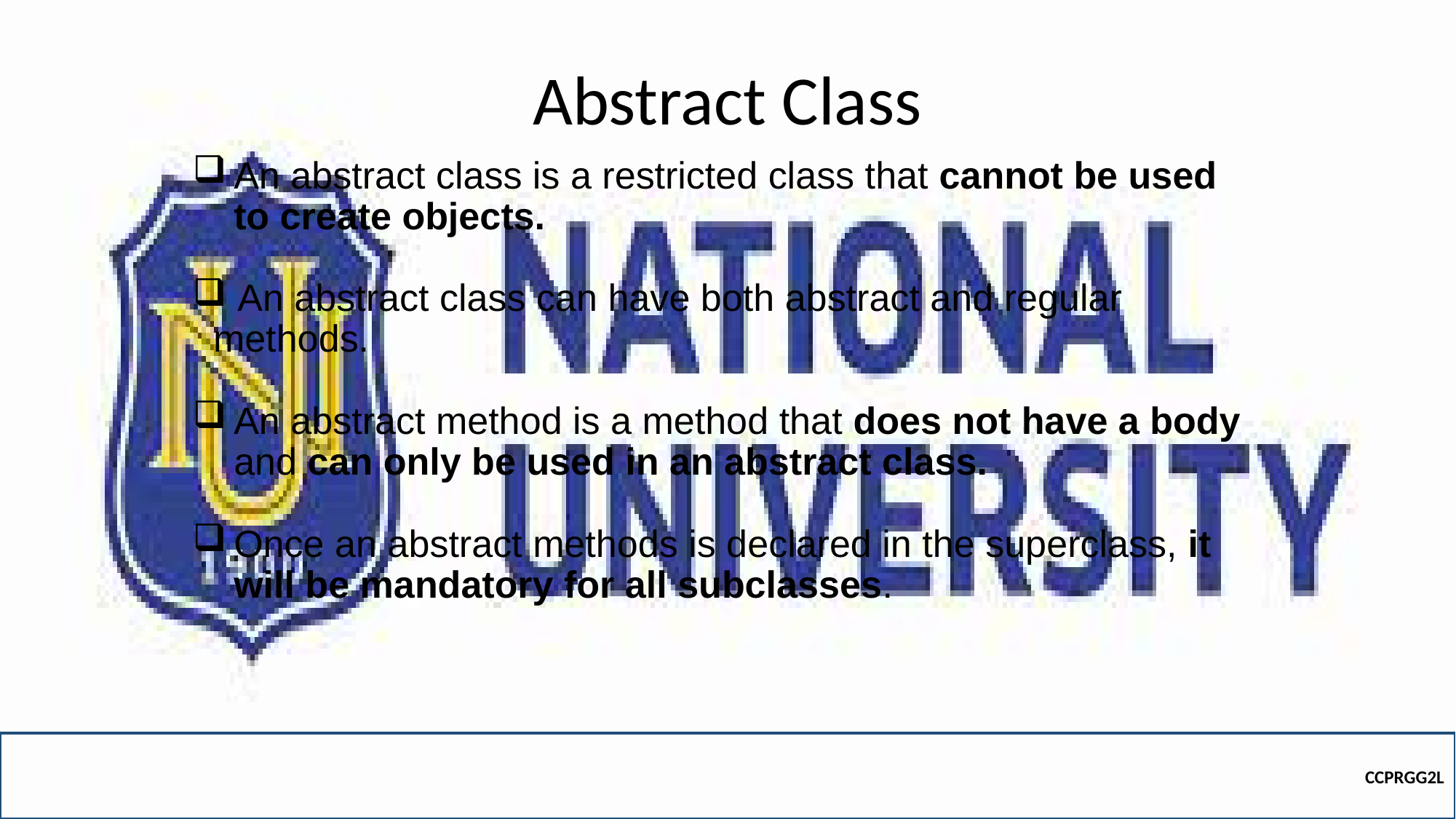

# Abstract Class
An abstract class is a restricted class that cannot be used to create objects.

 An abstract class can have both abstract and regular methods.

An abstract method is a method that does not have a body and can only be used in an abstract class.

Once an abstract methods is declared in the superclass, it will be mandatory for all subclasses.

CCPRGG2L